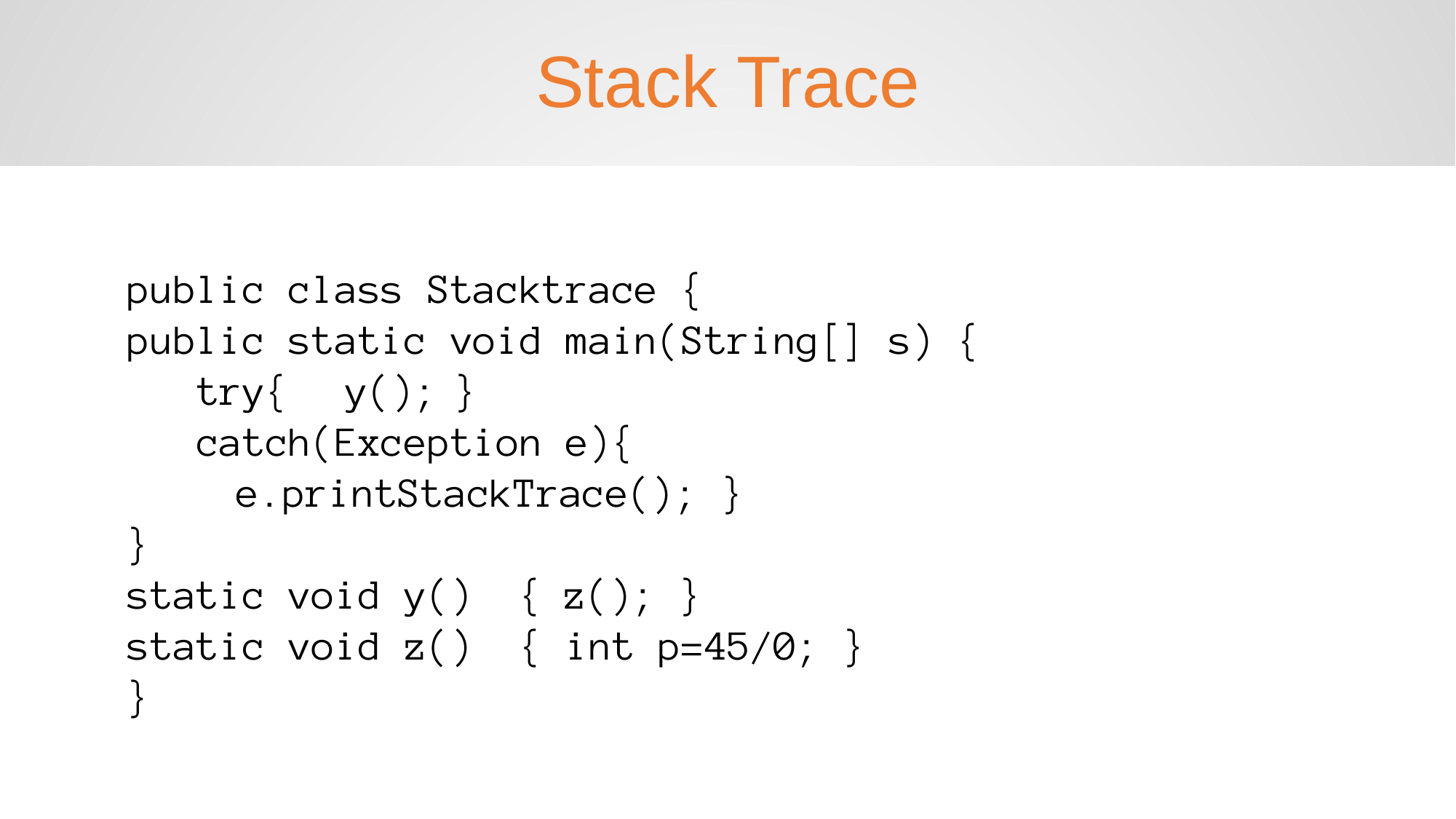

Stack Trace

public class Stacktrace {
public static void main(String[] s) {
   try{	y();	}
   catch(Exception e){
	e.printStackTrace(); }
}
static void y()  {	z(); }
static void z()  { int p=45/0; }
}